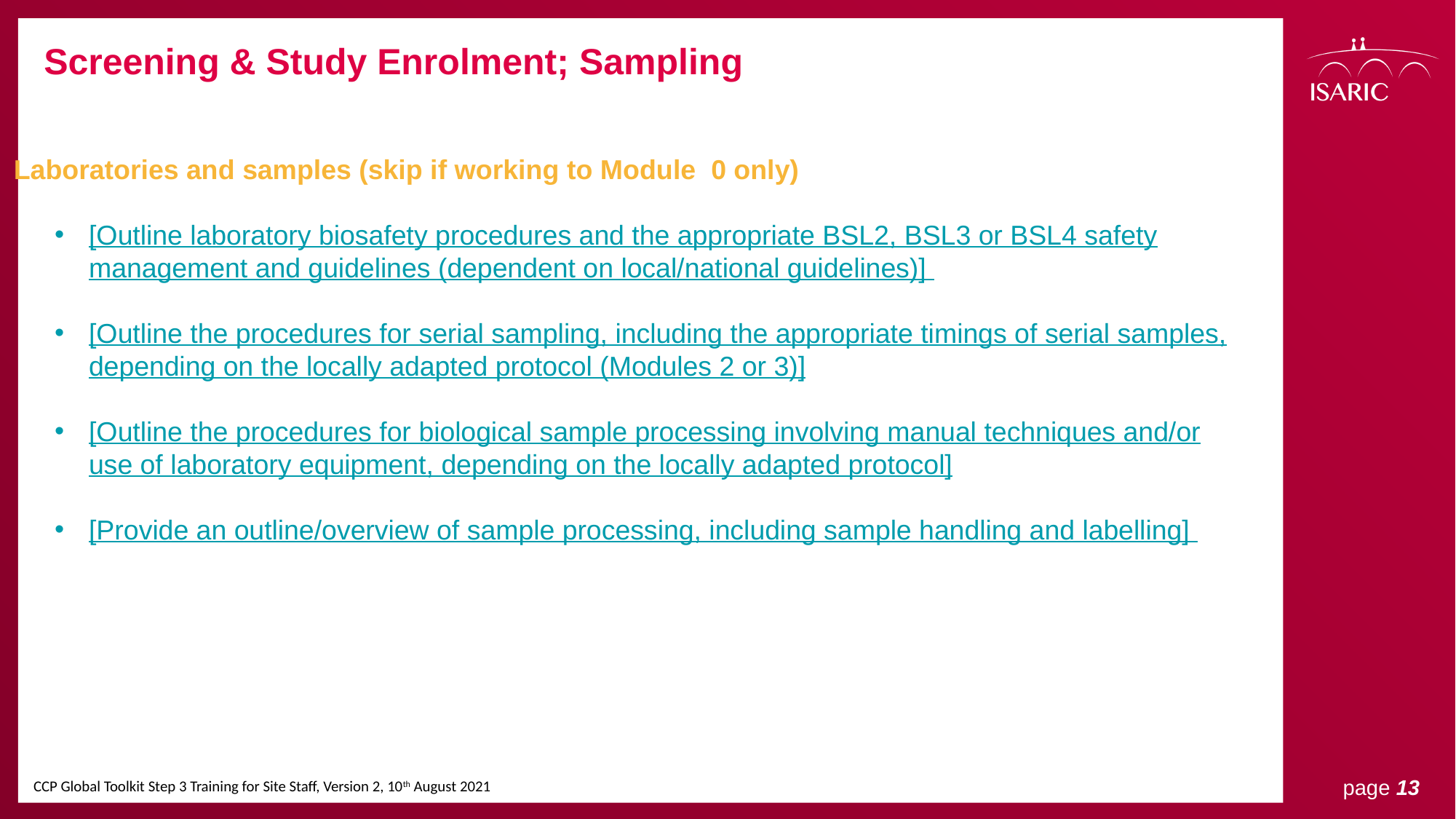

Screening & Study Enrolment; Sampling
Laboratories and samples (skip if working to Module  0 only)
[Outline laboratory biosafety procedures and the appropriate BSL2, BSL3 or BSL4 safety management and guidelines (dependent on local/national guidelines)]

[Outline the procedures for serial sampling, including the appropriate timings of serial samples, depending on the locally adapted protocol (Modules 2 or 3)]

[Outline the procedures for biological sample processing involving manual techniques and/or use of laboratory equipment, depending on the locally adapted protocol]

[Provide an outline/overview of sample processing, including sample handling and labelling]

CCP Global Toolkit Step 3 Training for Site Staff, Version 2, 10th August 2021
page 13